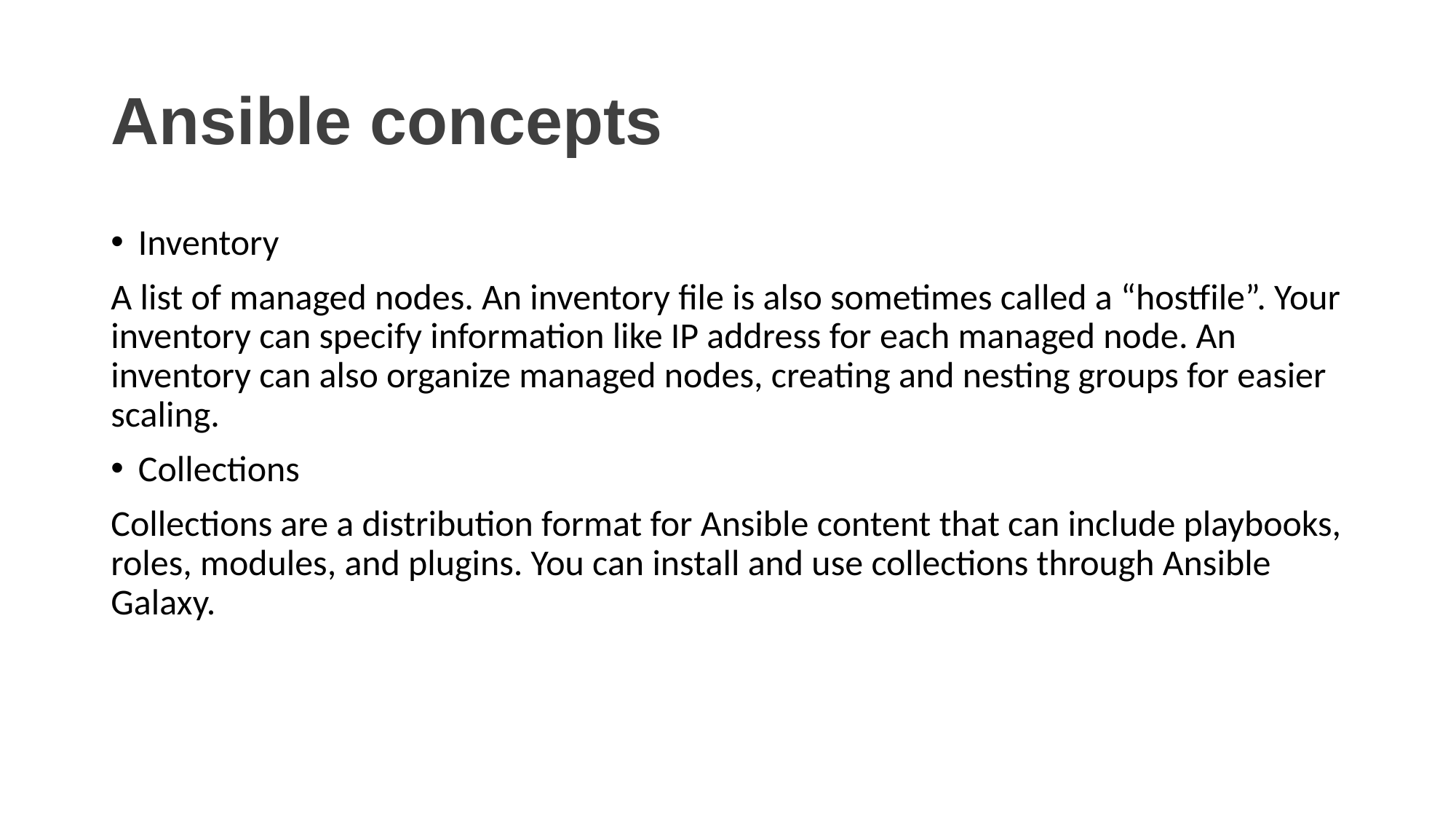

# Ansible concepts
Inventory
A list of managed nodes. An inventory file is also sometimes called a “hostfile”. Your inventory can specify information like IP address for each managed node. An inventory can also organize managed nodes, creating and nesting groups for easier scaling.
Collections
Collections are a distribution format for Ansible content that can include playbooks, roles, modules, and plugins. You can install and use collections through Ansible Galaxy.